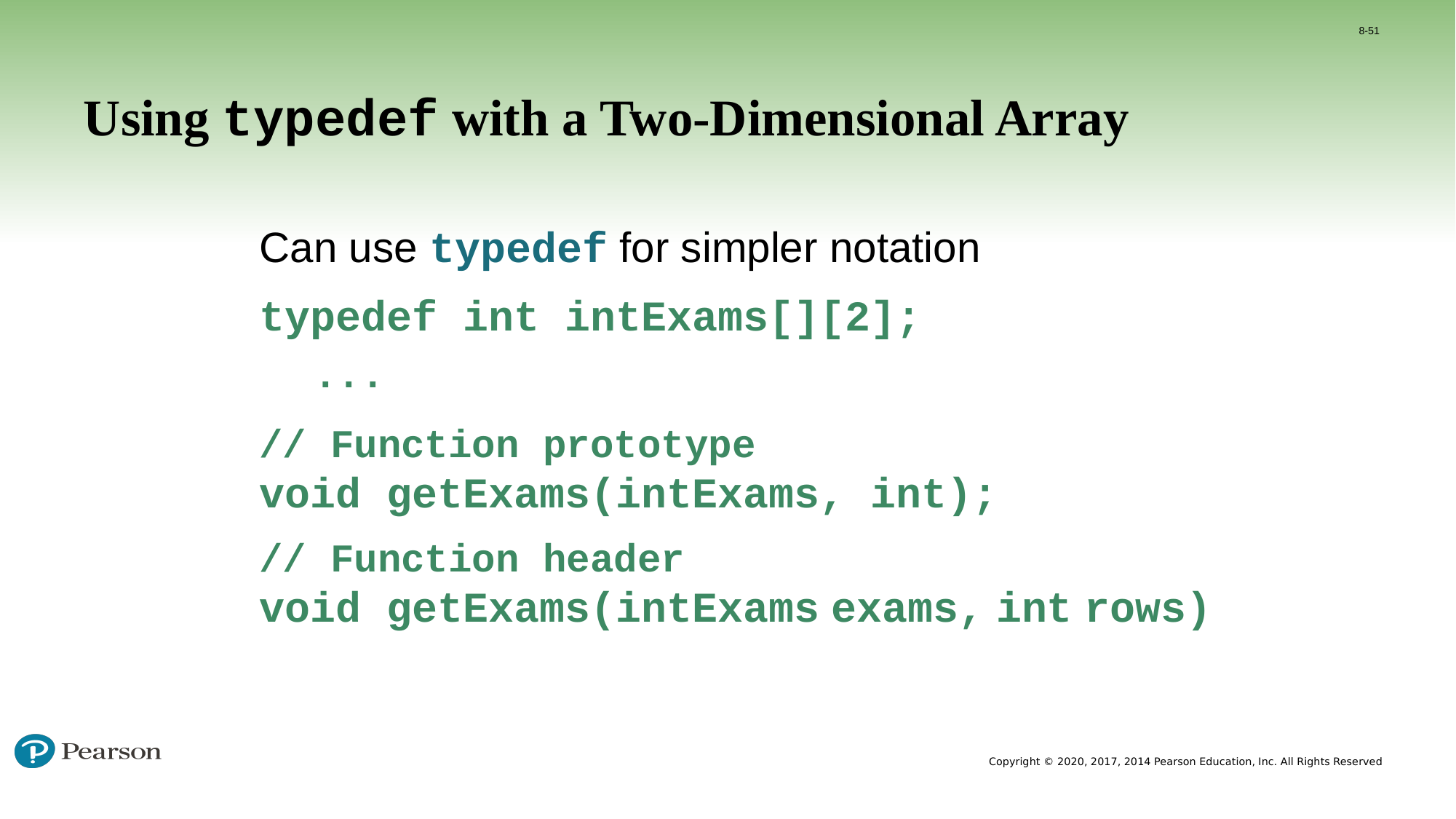

8-51
# Using typedef with a Two-Dimensional Array
Can use typedef for simpler notation
typedef int intExams[][2];
...
// Function prototype
void getExams(intExams, int);
// Function header
void getExams(intExams exams, int rows)